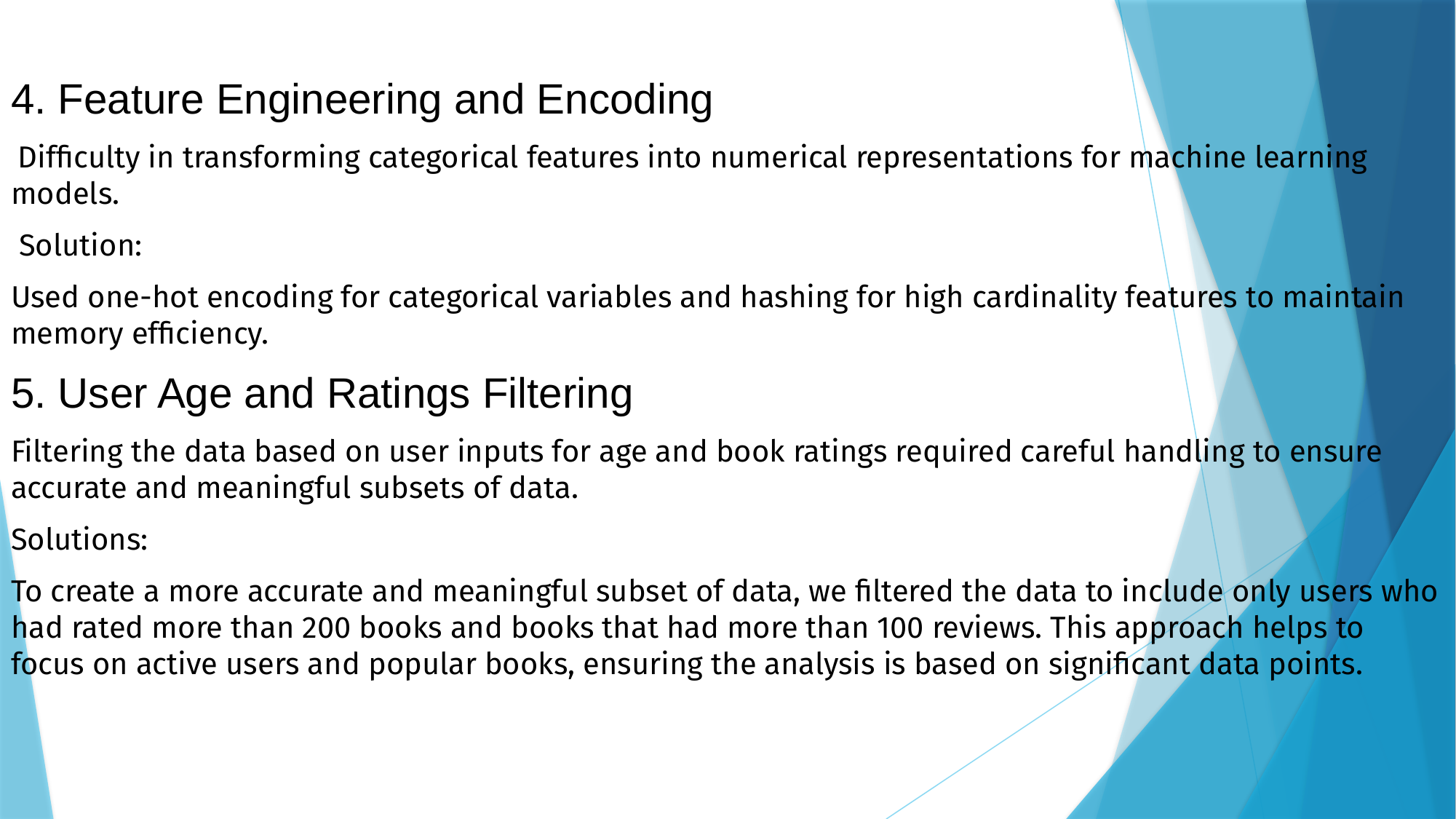

4. Feature Engineering and Encoding
 Difficulty in transforming categorical features into numerical representations for machine learning models.
 Solution:
Used one-hot encoding for categorical variables and hashing for high cardinality features to maintain memory efficiency.
5. User Age and Ratings Filtering
Filtering the data based on user inputs for age and book ratings required careful handling to ensure accurate and meaningful subsets of data.
Solutions:
To create a more accurate and meaningful subset of data, we filtered the data to include only users who had rated more than 200 books and books that had more than 100 reviews. This approach helps to focus on active users and popular books, ensuring the analysis is based on significant data points.